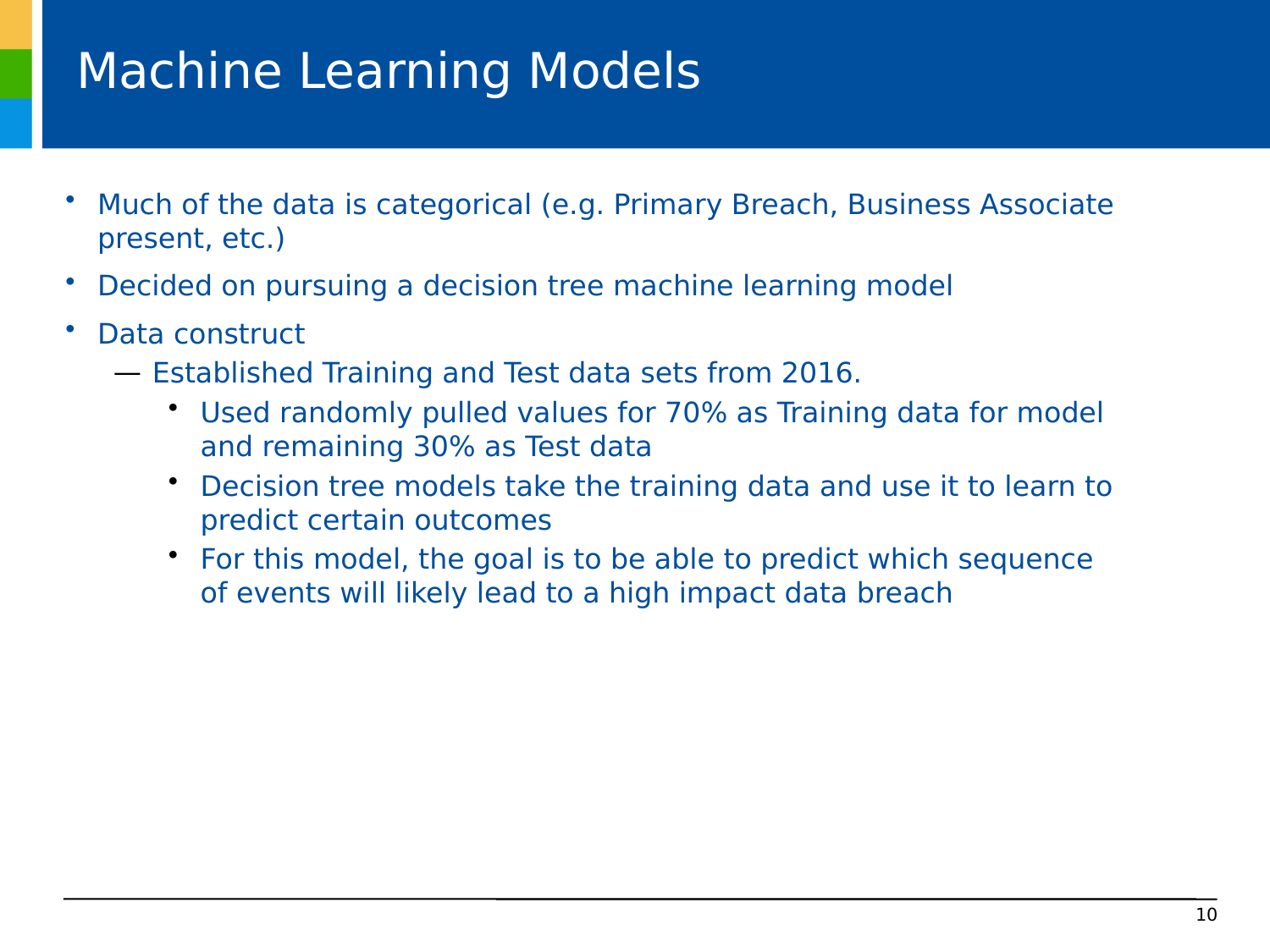

# Machine Learning Models
Much of the data is categorical (e.g. Primary Breach, Business Associate present, etc.)
Decided on pursuing a decision tree machine learning model
Data construct
Established Training and Test data sets from 2016.
Used randomly pulled values for 70% as Training data for model and remaining 30% as Test data
Decision tree models take the training data and use it to learn to predict certain outcomes
For this model, the goal is to be able to predict which sequence of events will likely lead to a high impact data breach

10